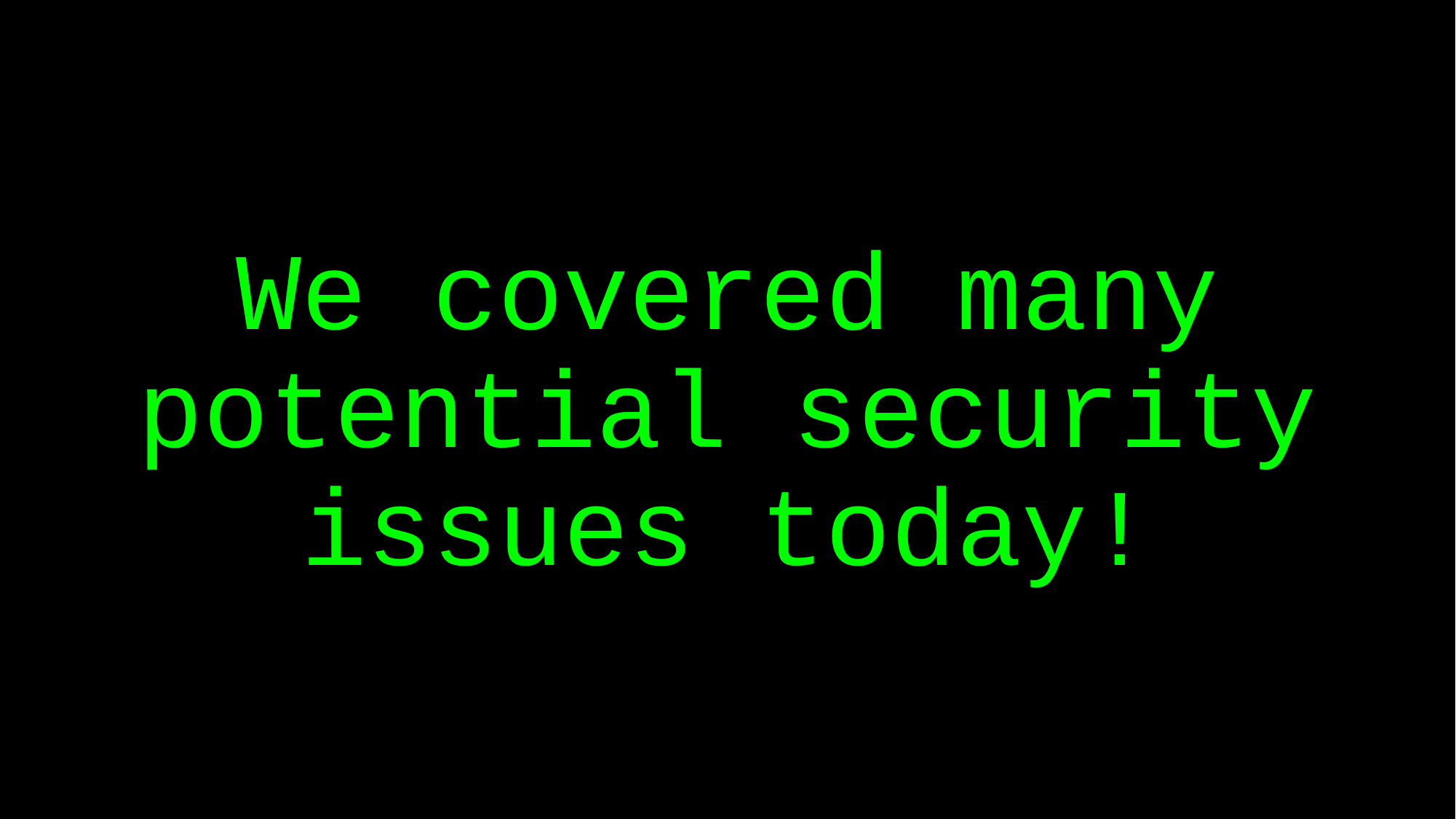

# We covered many potential security issues today!